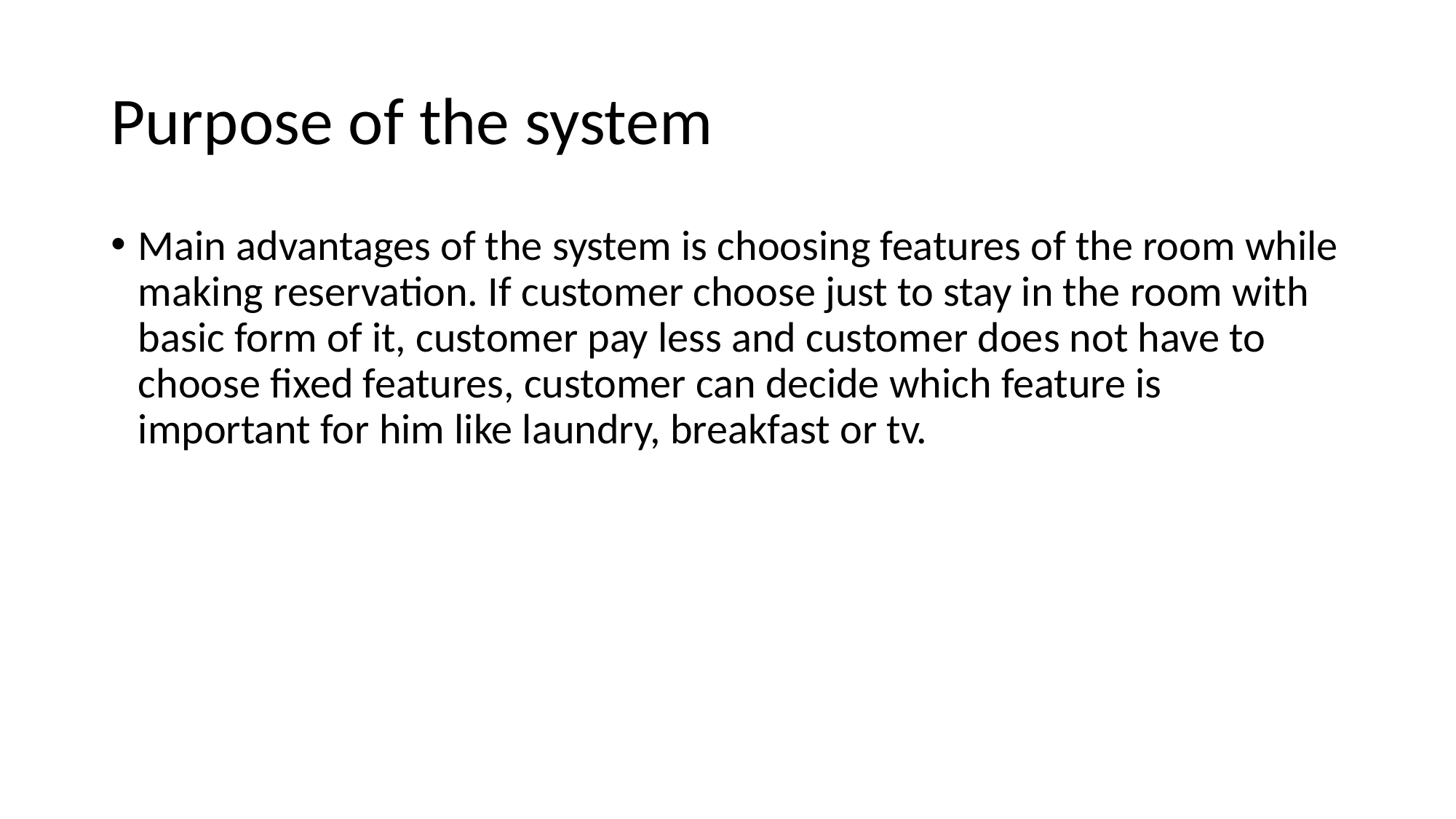

# Purpose of the system
Main advantages of the system is choosing features of the room while making reservation. If customer choose just to stay in the room with basic form of it, customer pay less and customer does not have to choose fixed features, customer can decide which feature is important for him like laundry, breakfast or tv.